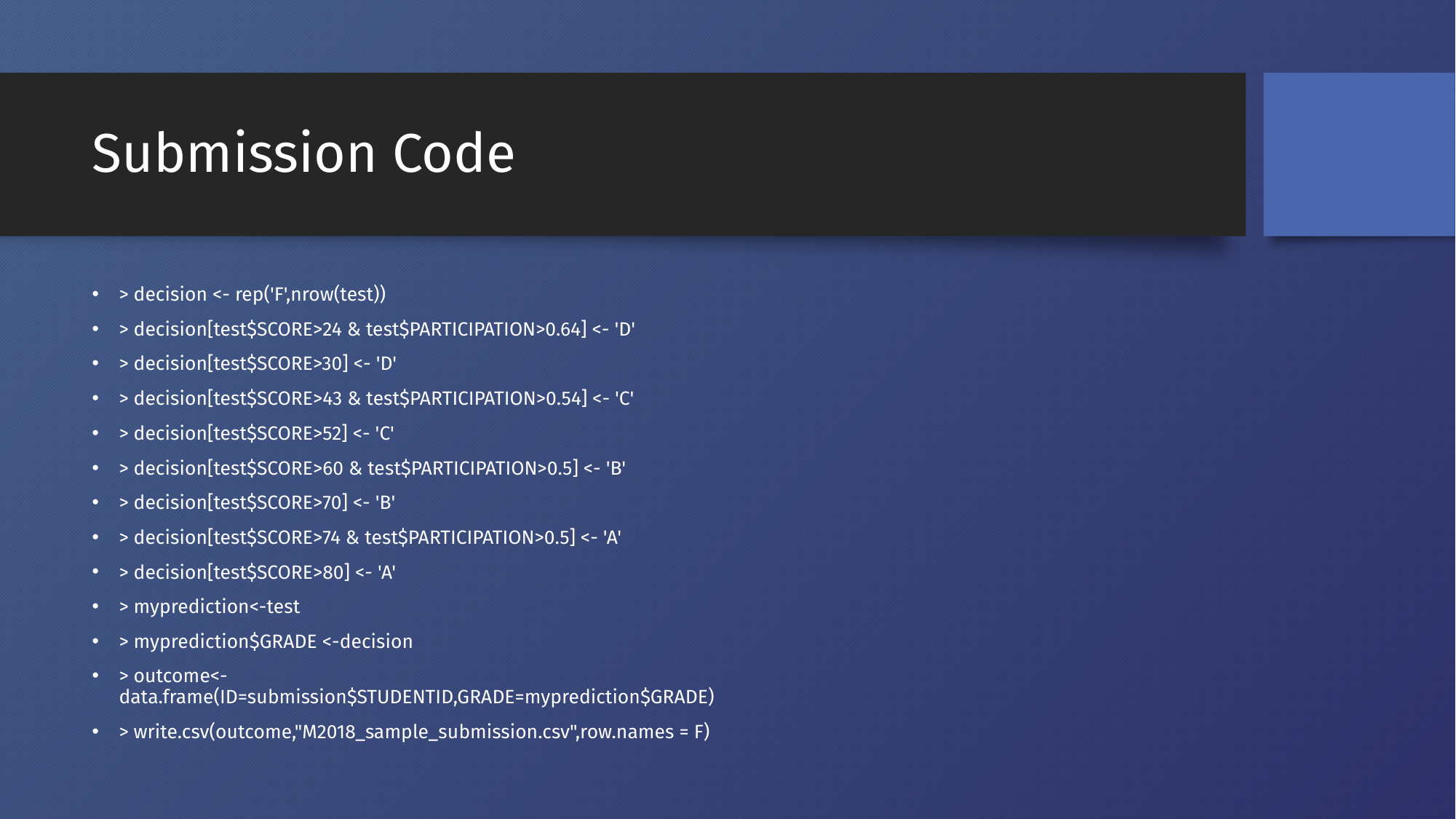

# Submission Code
> decision <- rep('F',nrow(test))
> decision[test$SCORE>24 & test$PARTICIPATION>0.64] <- 'D'
> decision[test$SCORE>30] <- 'D'
> decision[test$SCORE>43 & test$PARTICIPATION>0.54] <- 'C'
> decision[test$SCORE>52] <- 'C'
> decision[test$SCORE>60 & test$PARTICIPATION>0.5] <- 'B'
> decision[test$SCORE>70] <- 'B'
> decision[test$SCORE>74 & test$PARTICIPATION>0.5] <- 'A'
> decision[test$SCORE>80] <- 'A'
> myprediction<-test
> myprediction$GRADE <-decision
> outcome<-data.frame(ID=submission$STUDENTID,GRADE=myprediction$GRADE)
> write.csv(outcome,"M2018_sample_submission.csv",row.names = F)